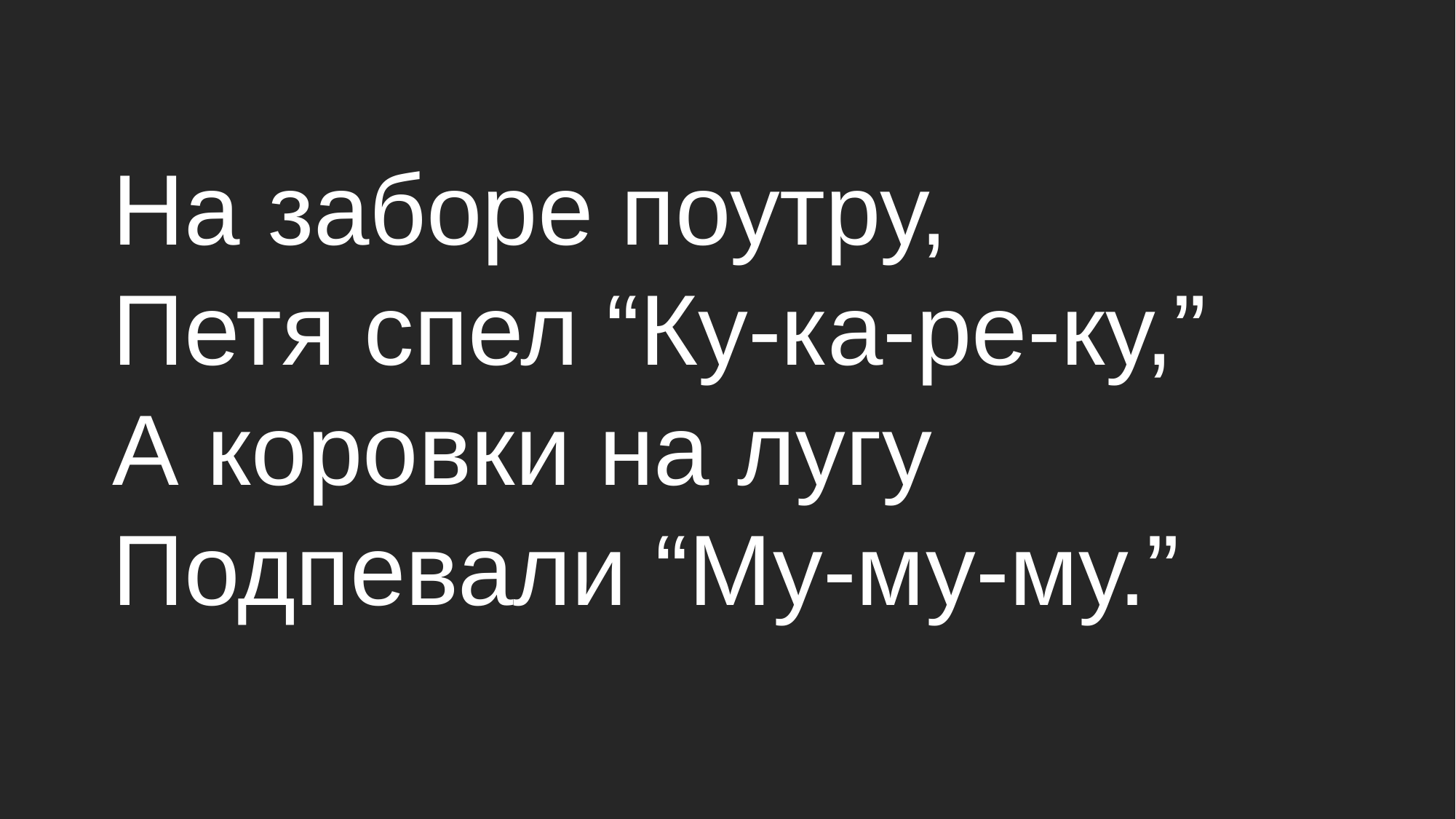

На заборе поутру,
Петя спел “Ку-ка-ре-ку,”
А коровки на лугу
Подпевали “Му-му-му.”